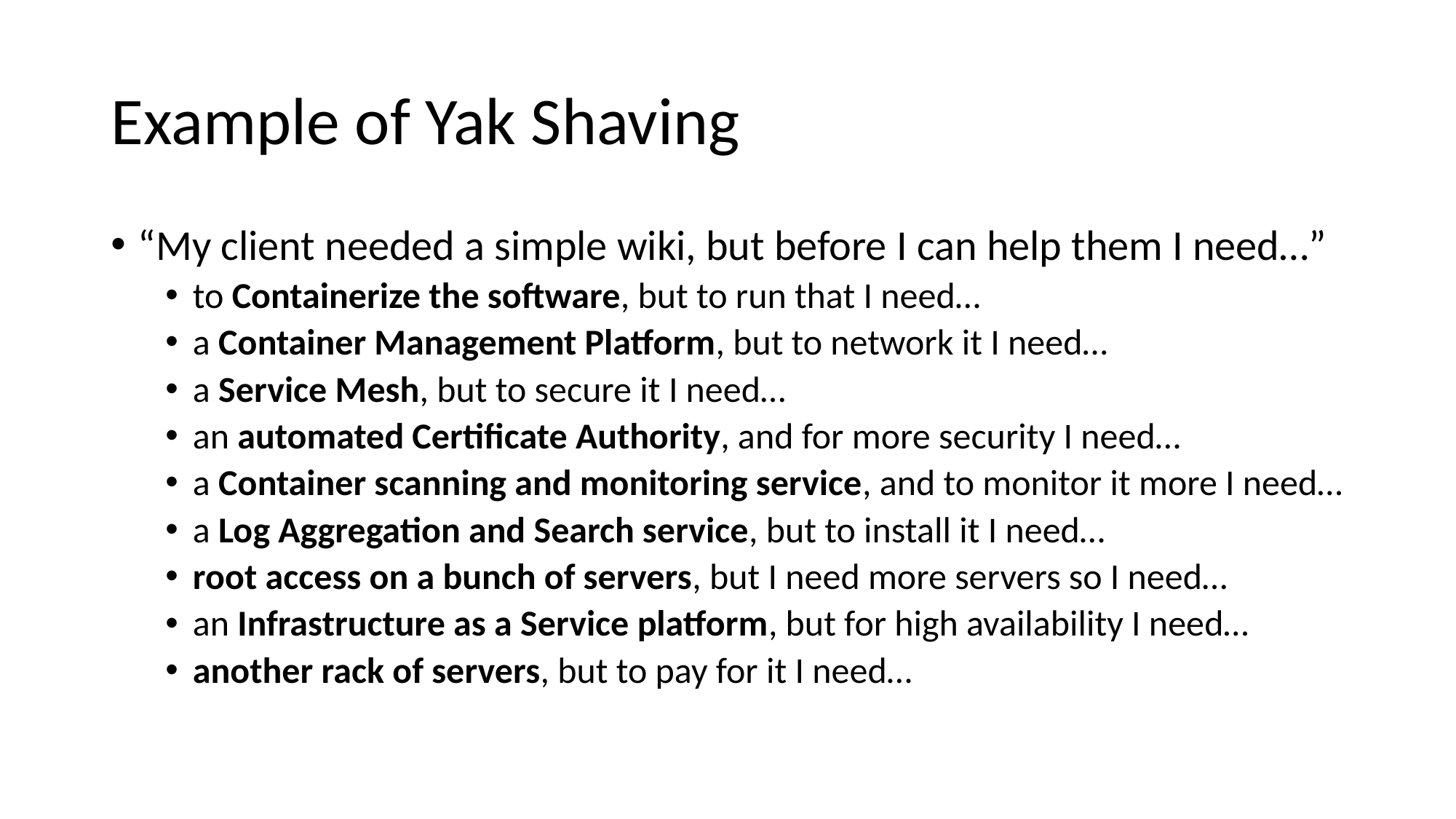

# Example of Yak Shaving
“My client needed a simple wiki, but before I can help them I need…”
to Containerize the software, but to run that I need…
a Container Management Platform, but to network it I need…
a Service Mesh, but to secure it I need…
an automated Certificate Authority, and for more security I need…
a Container scanning and monitoring service, and to monitor it more I need…
a Log Aggregation and Search service, but to install it I need…
root access on a bunch of servers, but I need more servers so I need…
an Infrastructure as a Service platform, but for high availability I need…
another rack of servers, but to pay for it I need…